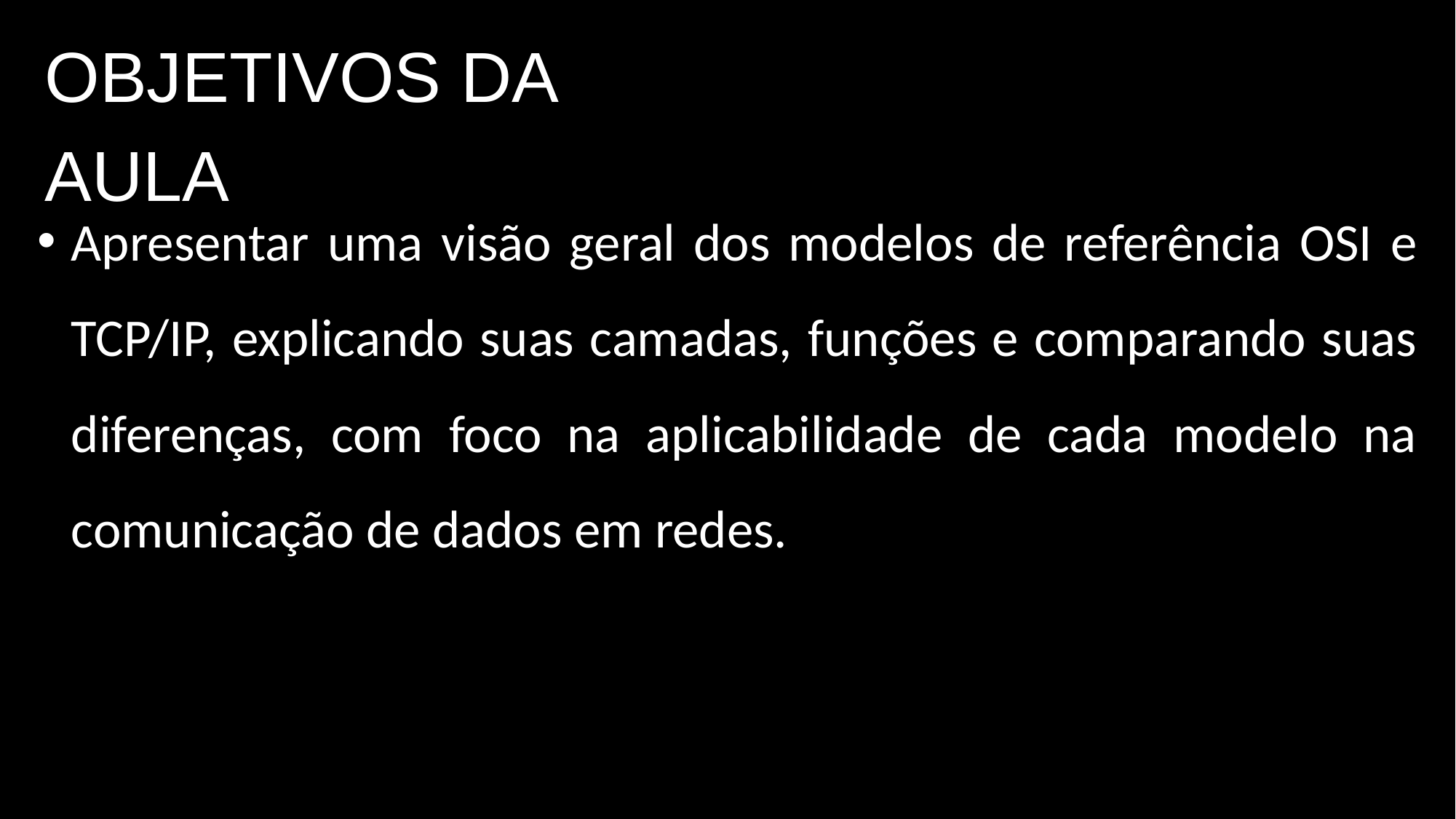

OBJETIVOS DA AULA
Apresentar uma visão geral dos modelos de referência OSI e TCP/IP, explicando suas camadas, funções e comparando suas diferenças, com foco na aplicabilidade de cada modelo na comunicação de dados em redes.